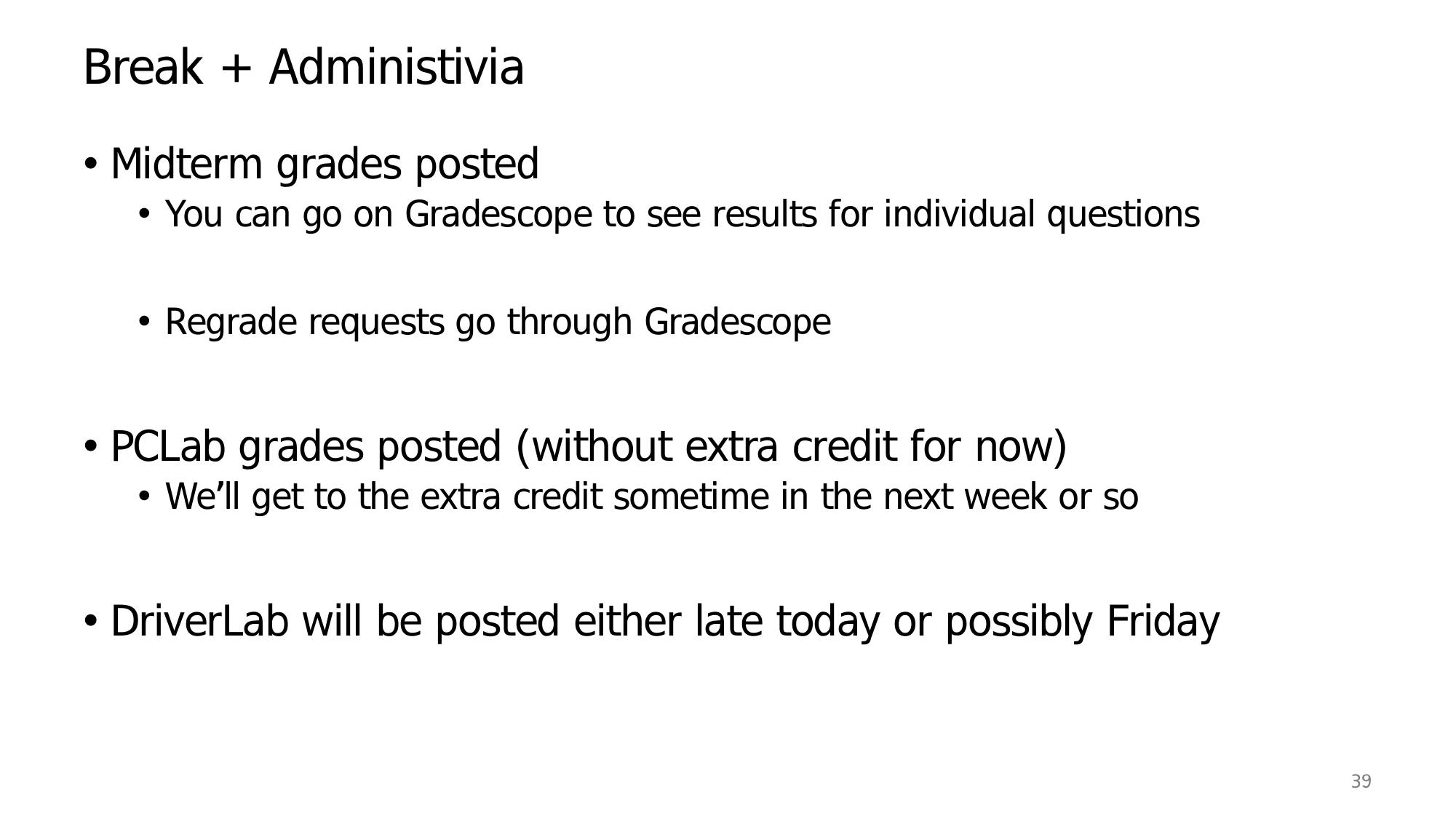

# Break + Administivia
Midterm grades posted
You can go on Gradescope to see results for individual questions

Regrade requests go through Gradescope

PCLab grades posted (without extra credit for now)
We’ll get to the extra credit sometime in the next week or so

DriverLab will be posted either late today or possibly Friday
39